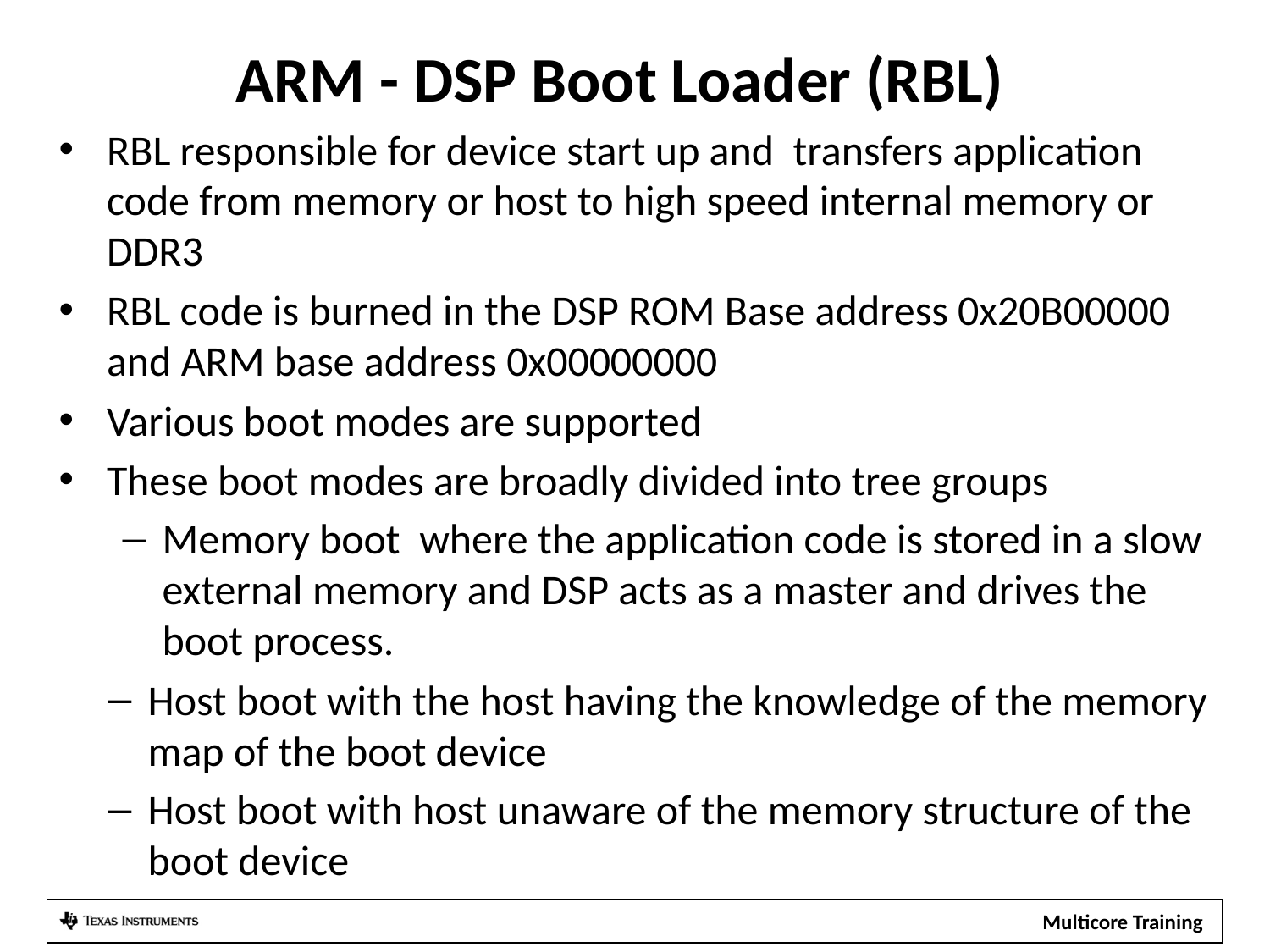

# ARM - DSP Boot Loader (RBL)
RBL responsible for device start up and  transfers application code from memory or host to high speed internal memory or DDR3
RBL code is burned in the DSP ROM Base address 0x20B00000 and ARM base address 0x00000000
Various boot modes are supported
These boot modes are broadly divided into tree groups
Memory boot  where the application code is stored in a slow external memory and DSP acts as a master and drives the boot process.
Host boot with the host having the knowledge of the memory map of the boot device
Host boot with host unaware of the memory structure of the boot device